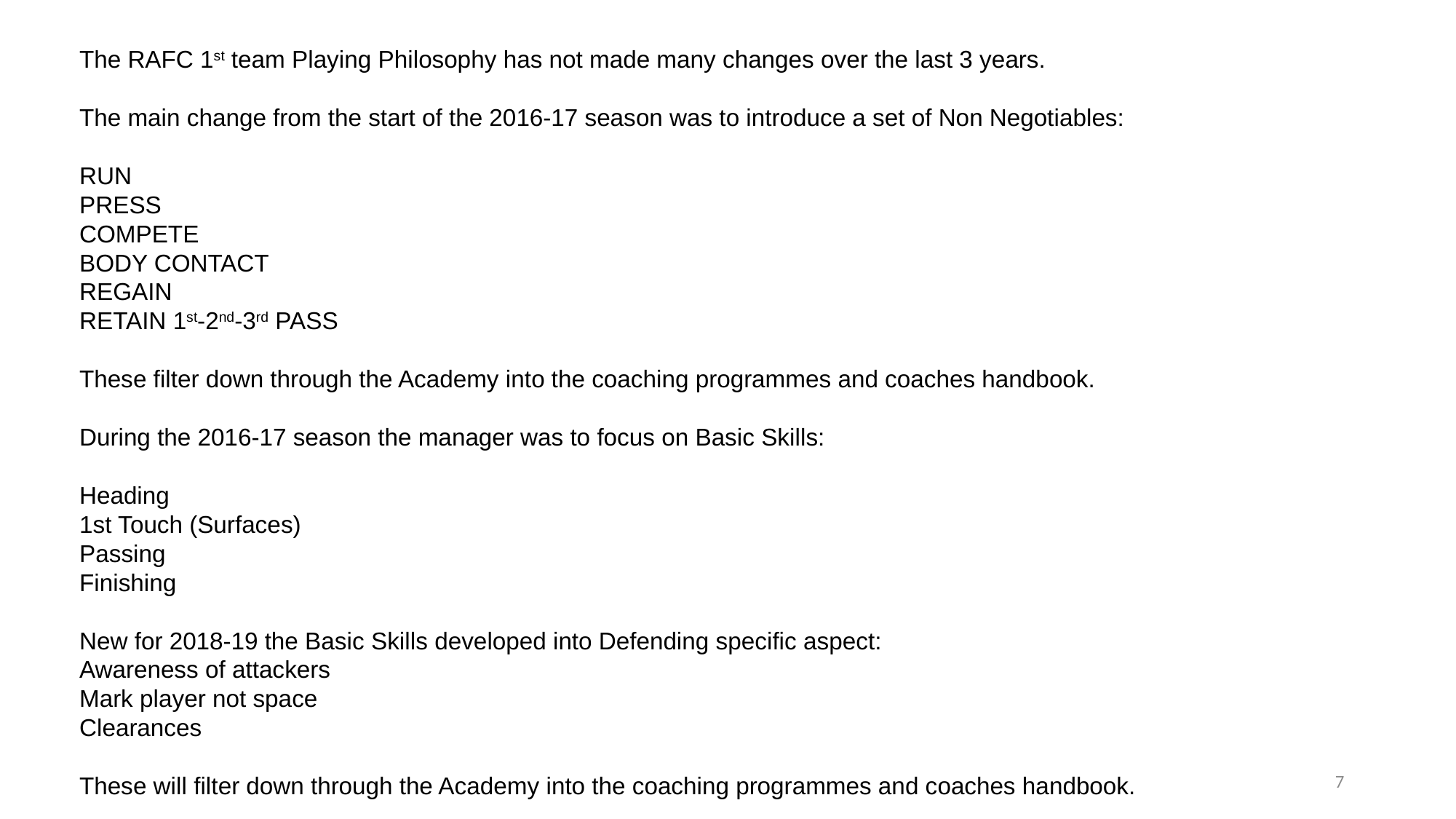

The RAFC 1st team Playing Philosophy has not made many changes over the last 3 years.

The main change from the start of the 2016-17 season was to introduce a set of Non Negotiables:

RUN
PRESS
COMPETE
BODY CONTACT
REGAIN
RETAIN 1st-2nd-3rd PASS

These filter down through the Academy into the coaching programmes and coaches handbook.

During the 2016-17 season the manager was to focus on Basic Skills:

Heading
1st Touch (Surfaces)
Passing
Finishing

New for 2018-19 the Basic Skills developed into Defending specific aspect:
Awareness of attackers
Mark player not space
Clearances

These will filter down through the Academy into the coaching programmes and coaches handbook.
7